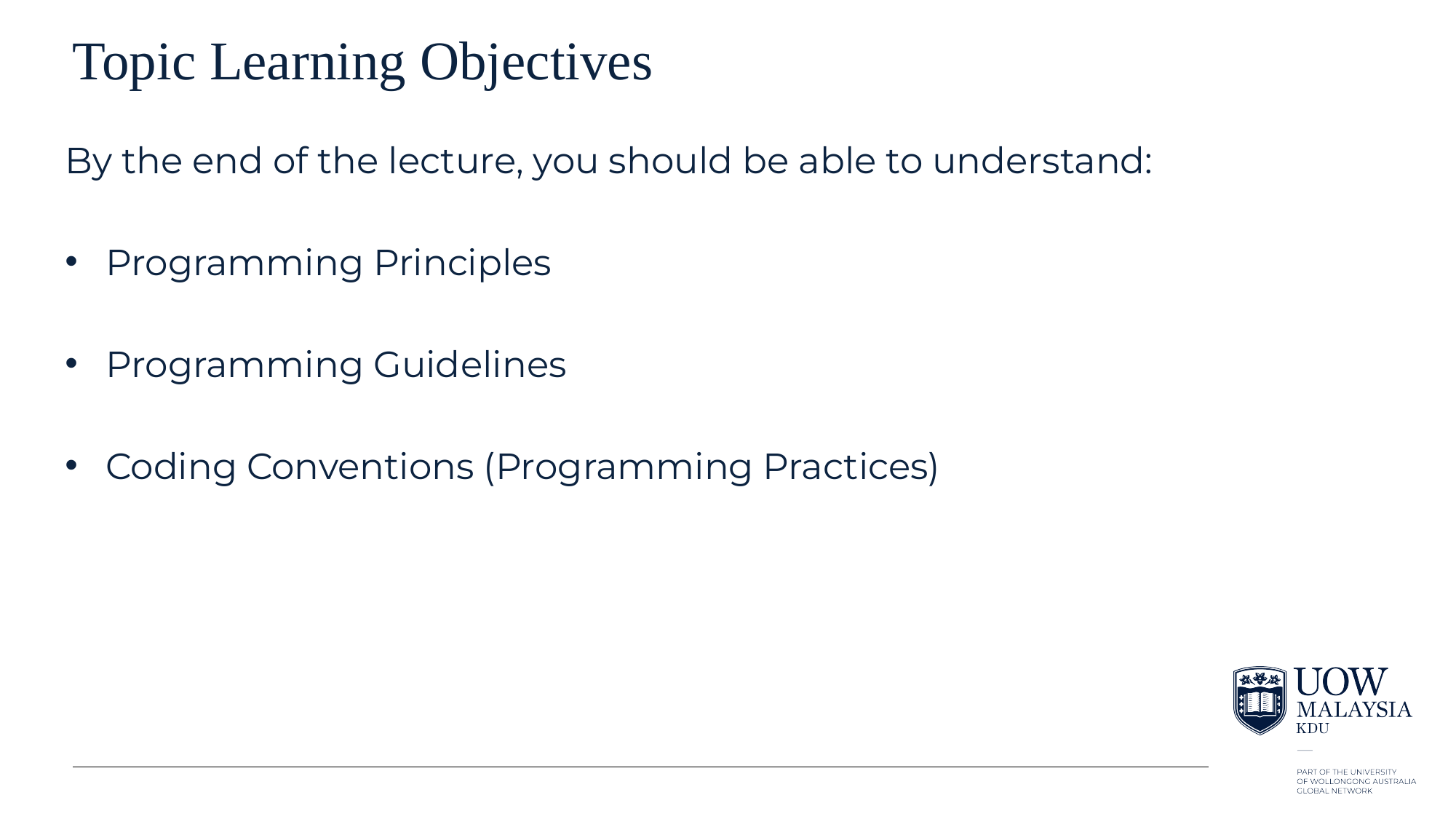

# Topic Learning Objectives
By the end of the lecture, you should be able to understand:

Programming Principles

Programming Guidelines

Coding Conventions (Programming Practices)